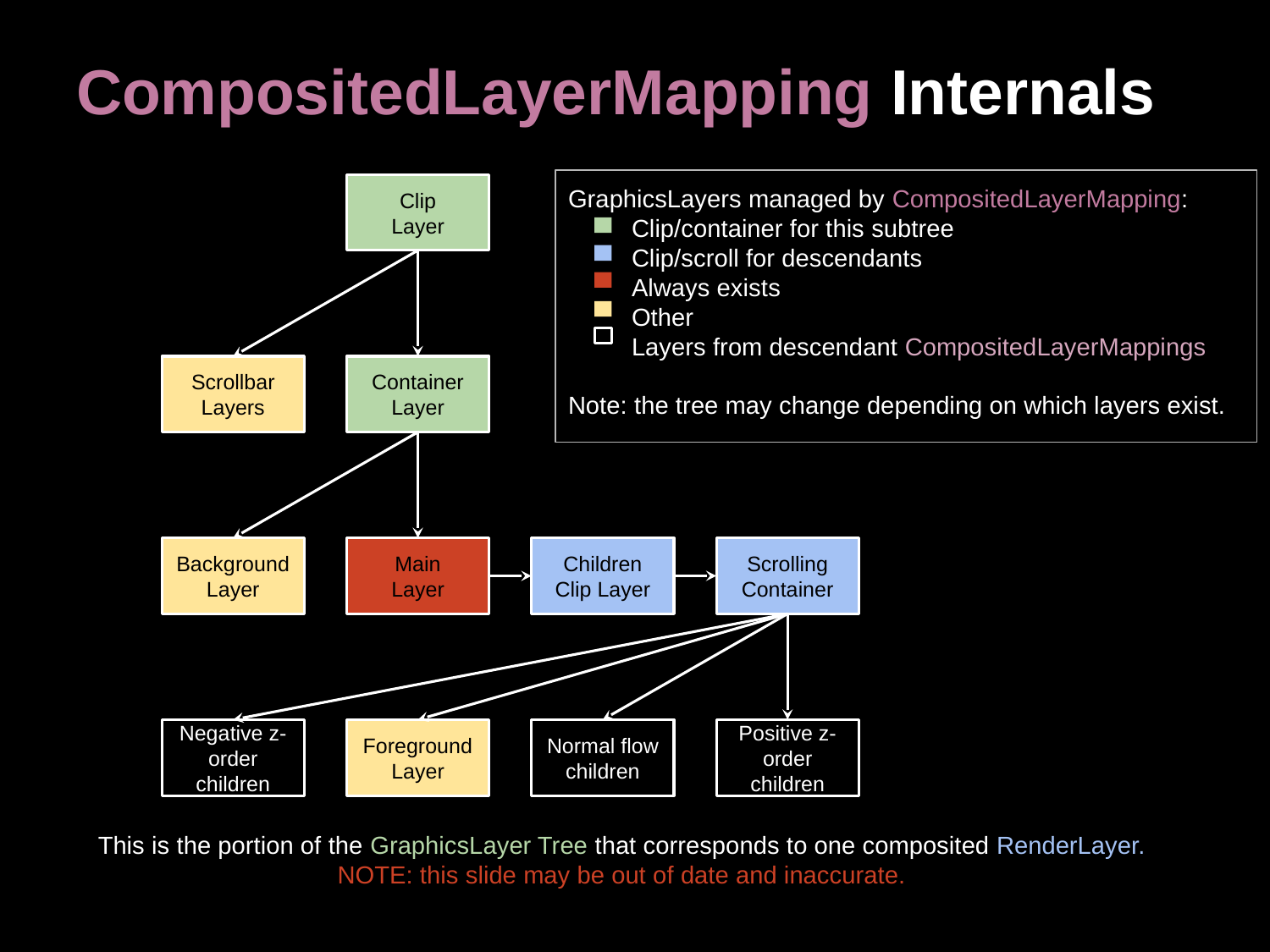

# CompositedLayerMapping Internals
GraphicsLayers managed by CompositedLayerMapping:
Clip/container for this subtree
Clip/scroll for descendants
Always exists
Other
Layers from descendant CompositedLayerMappings

Note: the tree may change depending on which layers exist.

Clip
Layer
Scrollbar
Layers
Container
Layer
Background
Layer
Main
Layer
Children
Clip Layer
Scrolling
Container
Negative z-order
children
Foreground
Layer
Normal flow
children
Positive z-order
children
This is the portion of the GraphicsLayer Tree that corresponds to one composited RenderLayer.
NOTE: this slide may be out of date and inaccurate.